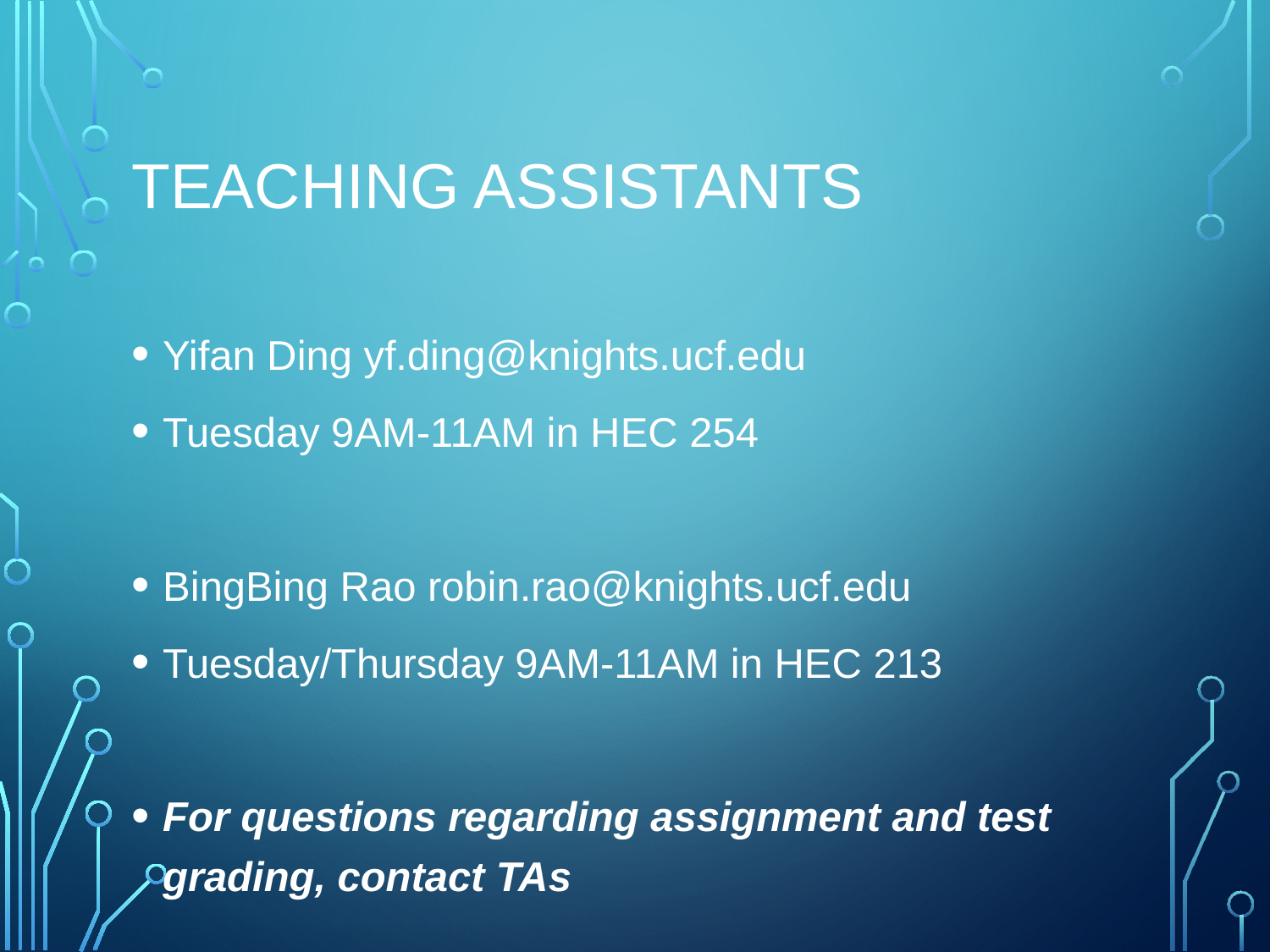

# Teaching Assistants
Yifan Ding yf.ding@knights.ucf.edu
Tuesday 9AM-11AM in HEC 254

BingBing Rao robin.rao@knights.ucf.edu
Tuesday/Thursday 9AM-11AM in HEC 213

For questions regarding assignment and test grading, contact TAs